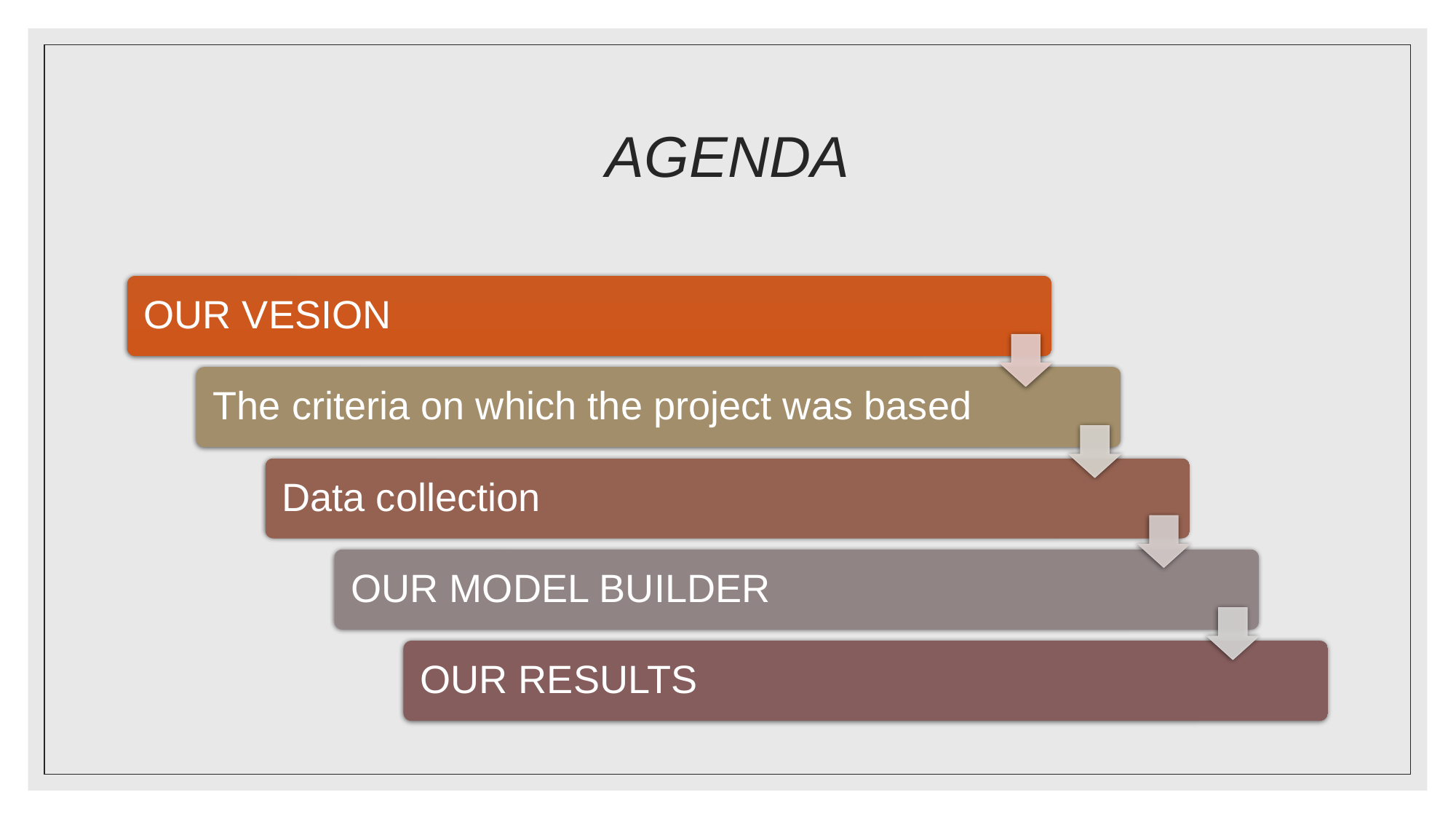

# AGENDA
OUR VESION
The criteria on which the project was based
Data collection
OUR MODEL BUILDER
OUR RESULTS